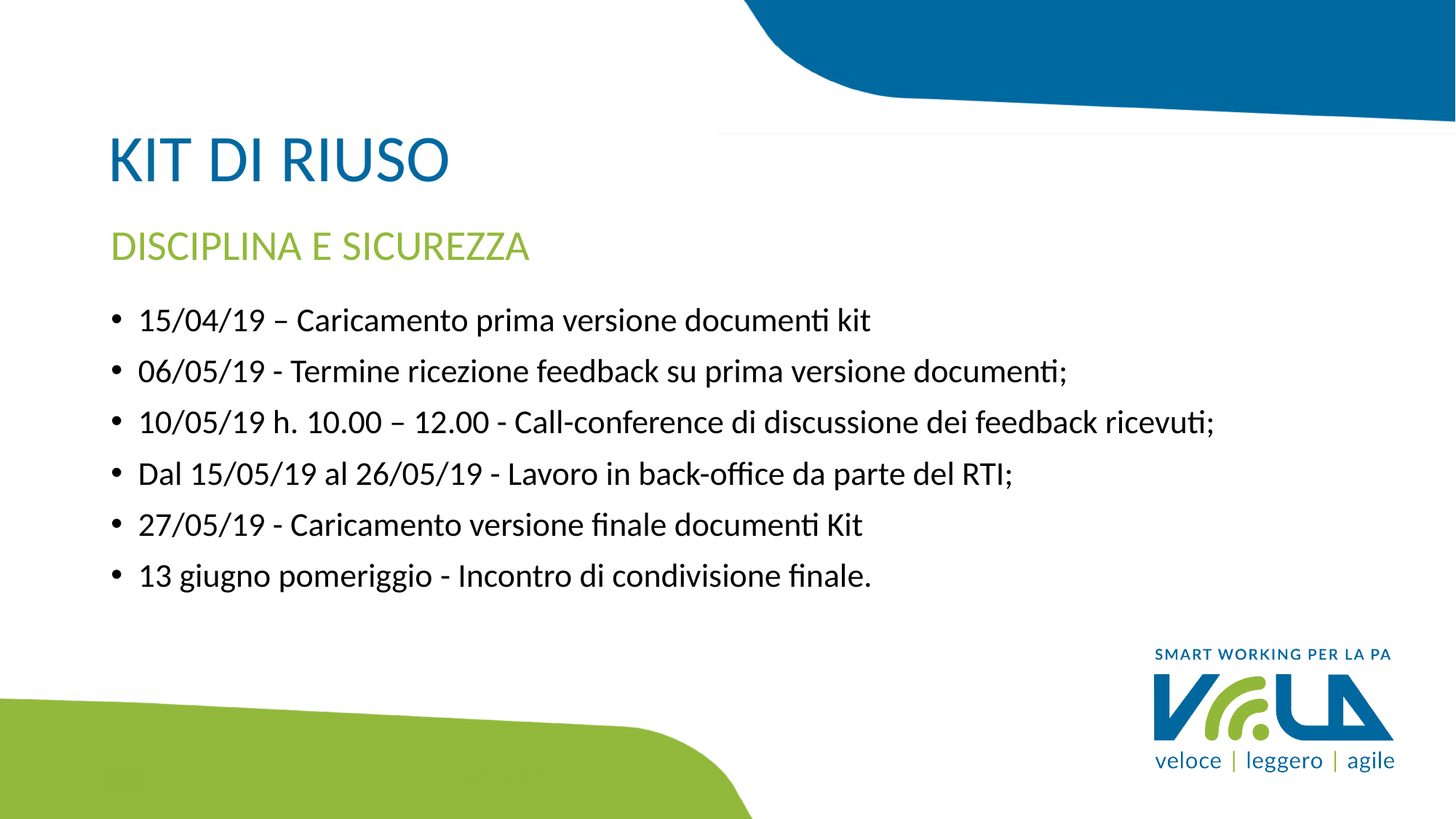

# KIT DI RIUSO
DISCIPLINA E SICUREZZA
15/04/19 – Caricamento prima versione documenti kit
06/05/19 - Termine ricezione feedback su prima versione documenti;
10/05/19 h. 10.00 – 12.00 - Call-conference di discussione dei feedback ricevuti;
Dal 15/05/19 al 26/05/19 - Lavoro in back-office da parte del RTI;
27/05/19 - Caricamento versione finale documenti Kit
13 giugno pomeriggio - Incontro di condivisione finale.